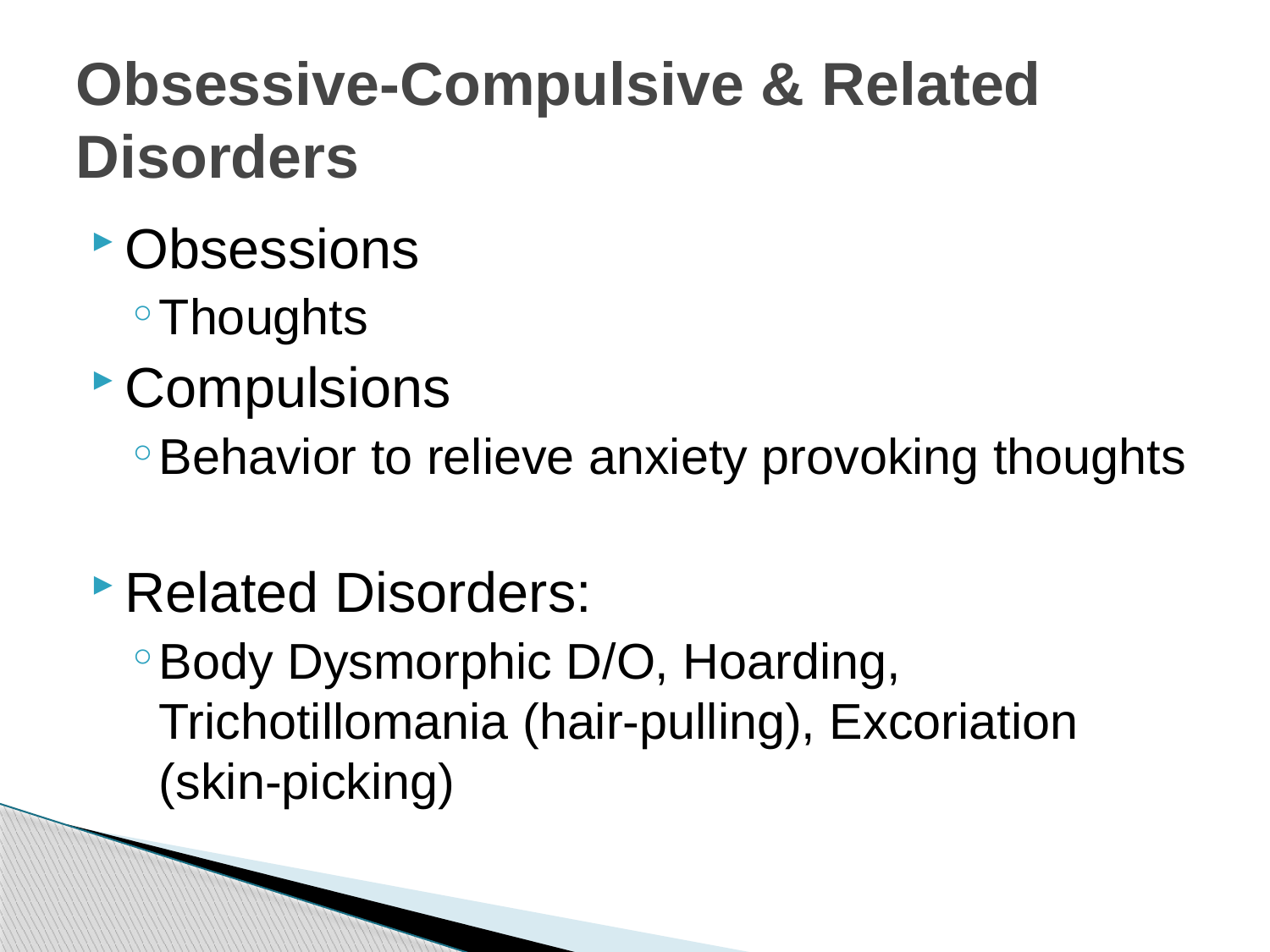

# Obsessive-Compulsive & Related Disorders
Obsessions
Thoughts
Compulsions
Behavior to relieve anxiety provoking thoughts

Related Disorders:
Body Dysmorphic D/O, Hoarding, Trichotillomania (hair-pulling), Excoriation (skin-picking)